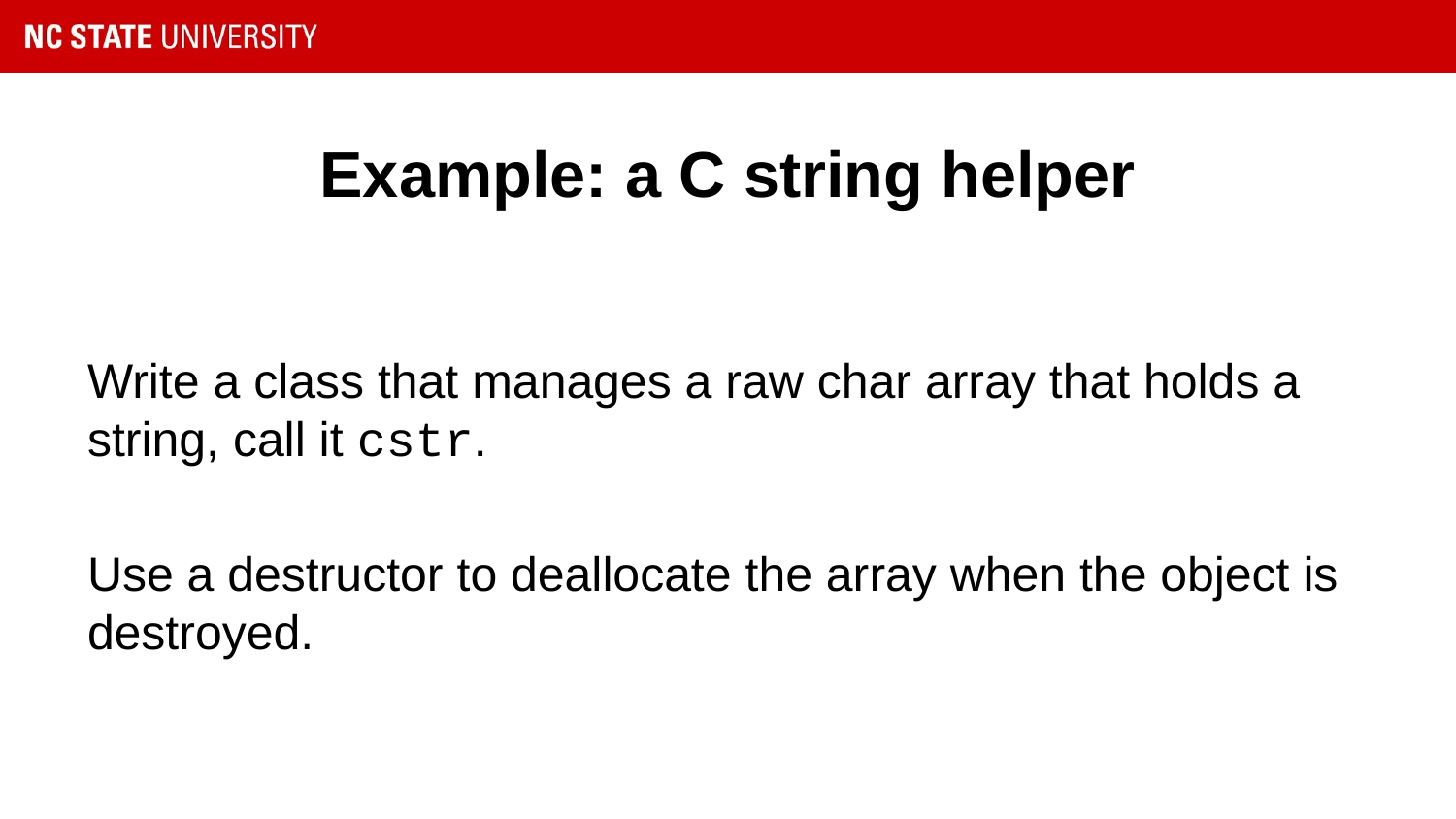

# Example: a C string helper
Write a class that manages a raw char array that holds a string, call it cstr.

Use a destructor to deallocate the array when the object is destroyed.